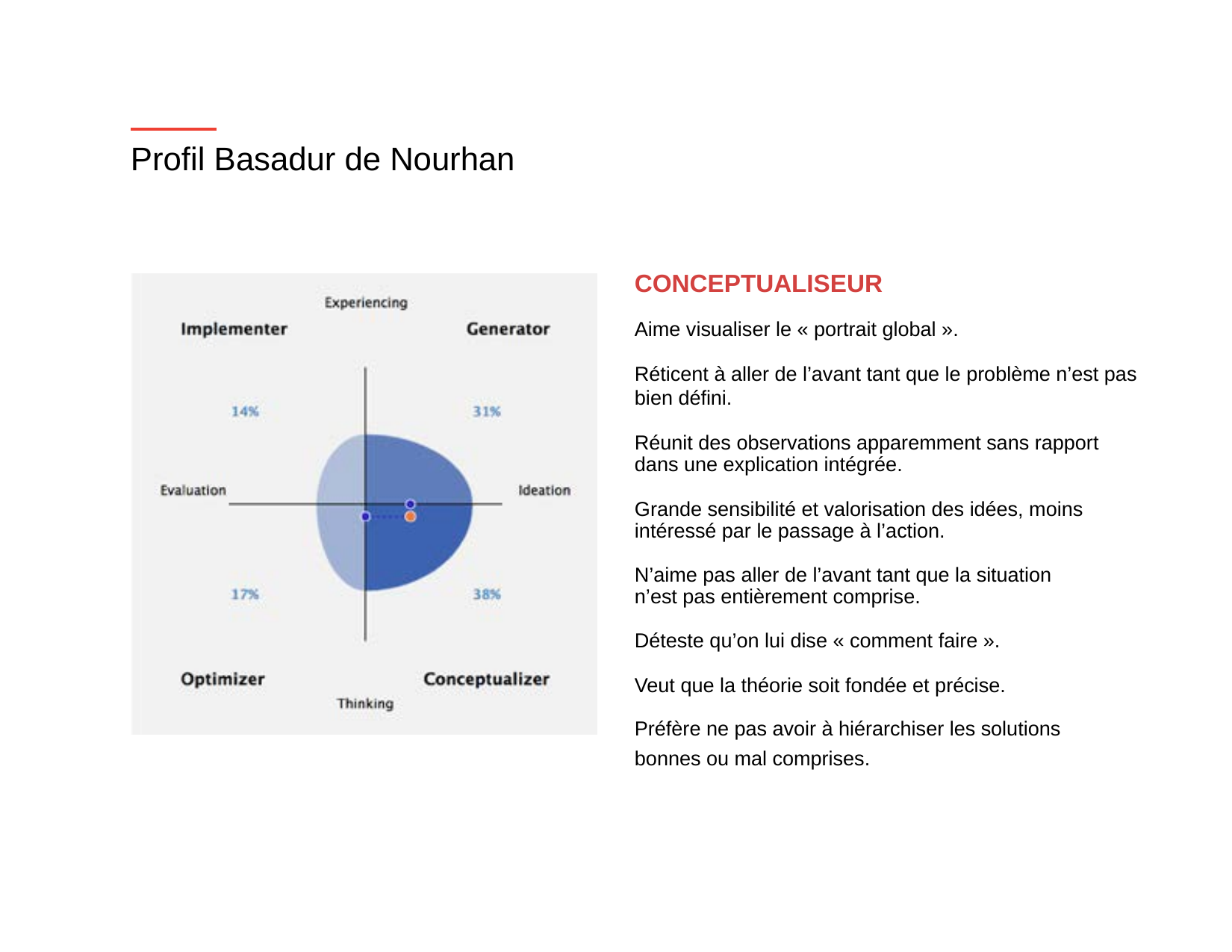

# Profil Basadur de Nourhan
CONCEPTUALISEUR
Aime visualiser le « portrait global ».

Réticent à aller de l’avant tant que le problème n’est pas bien défini.

Réunit des observations apparemment sans rapport dans une explication intégrée.

Grande sensibilité et valorisation des idées, moins intéressé par le passage à l’action.

N’aime pas aller de l’avant tant que la situation n’est pas entièrement comprise.

Déteste qu’on lui dise « comment faire ».

Veut que la théorie soit fondée et précise.
Préfère ne pas avoir à hiérarchiser les solutions bonnes ou mal comprises.